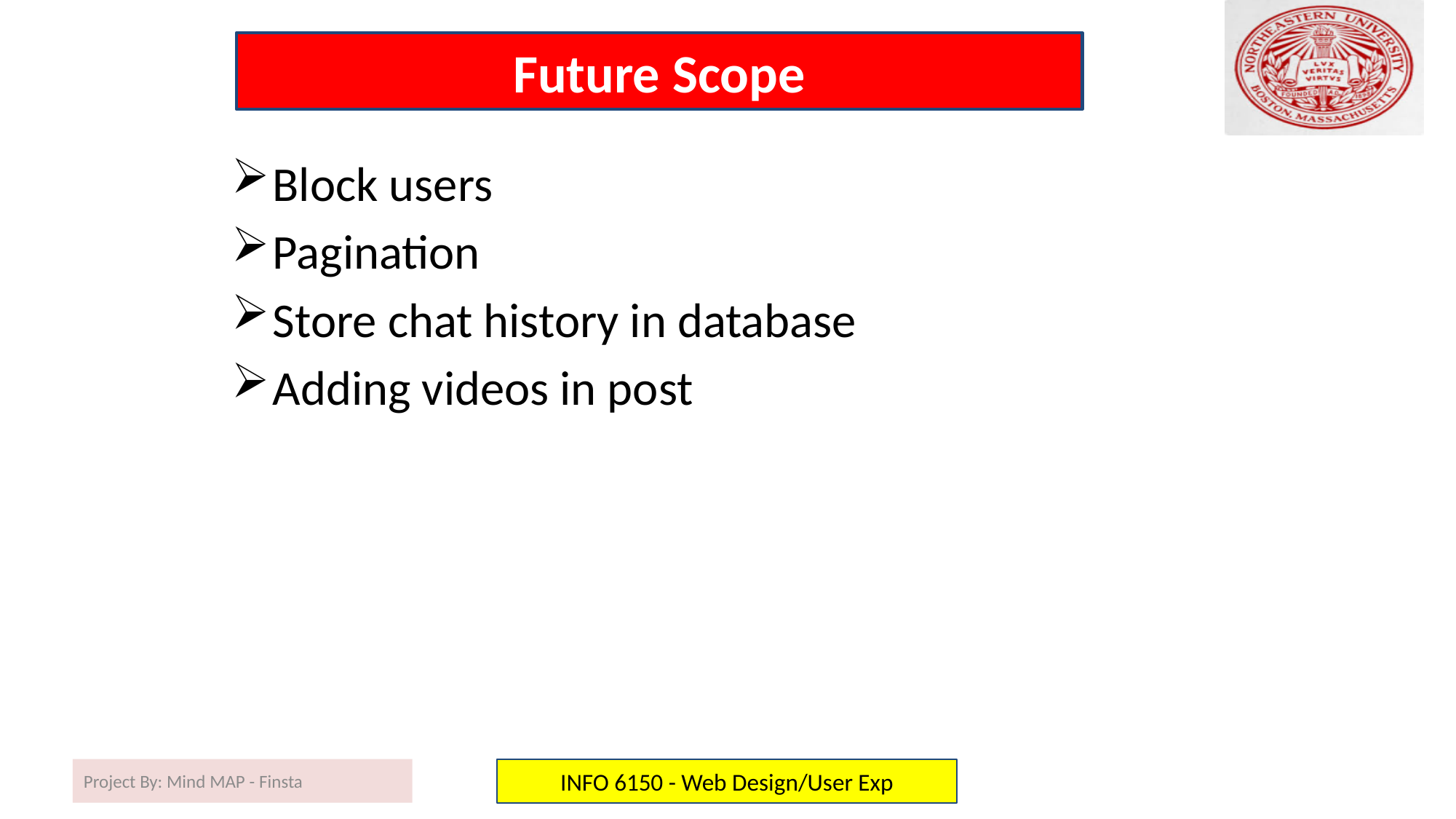

# Future Scope
Block users
Pagination
Store chat history in database
Adding videos in post

Project By: Mind MAP - Finsta
INFO 6150 - Web Design/User Exp